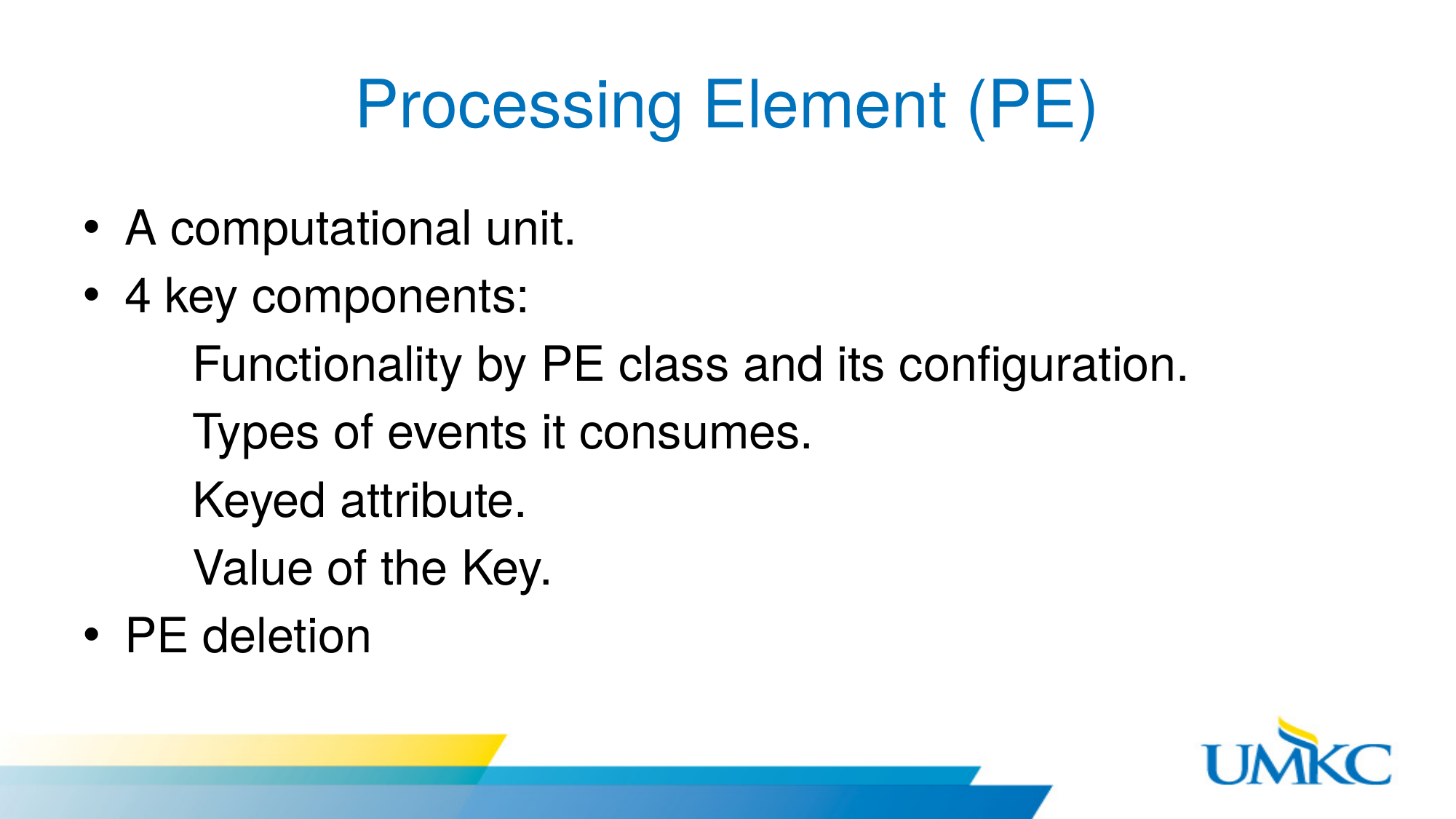

# Processing Element (PE)
A computational unit.
4 key components:
	Functionality by PE class and its configuration.
	Types of events it consumes.
	Keyed attribute.
	Value of the Key.
PE deletion